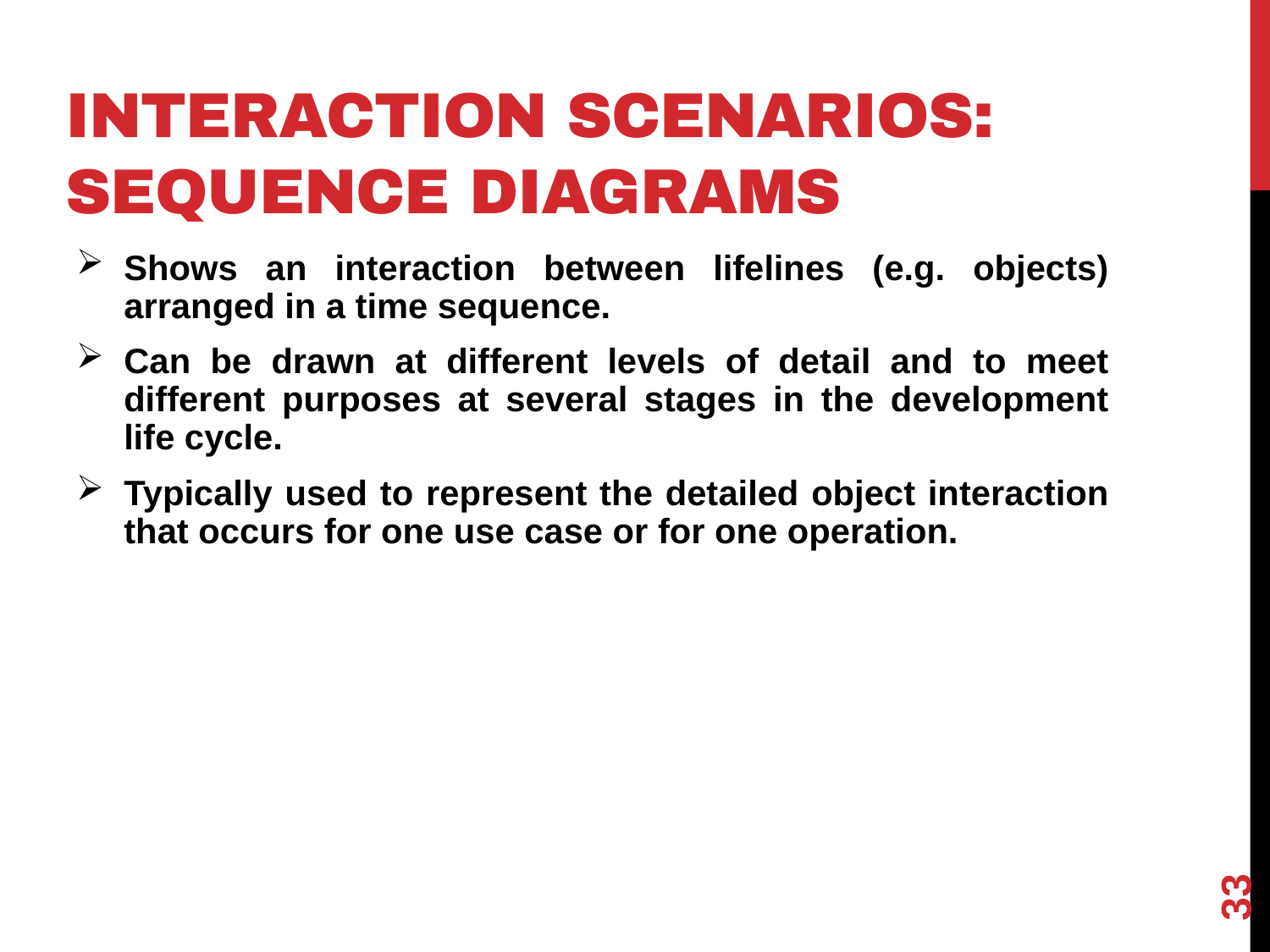

# Interaction scenarios:  Sequence diagrams
Shows an interaction between lifelines (e.g. objects) arranged in a time sequence.
Can be drawn at different levels of detail and to meet different purposes at several stages in the development life cycle.
Typically used to represent the detailed object interaction that occurs for one use case or for one operation.
33